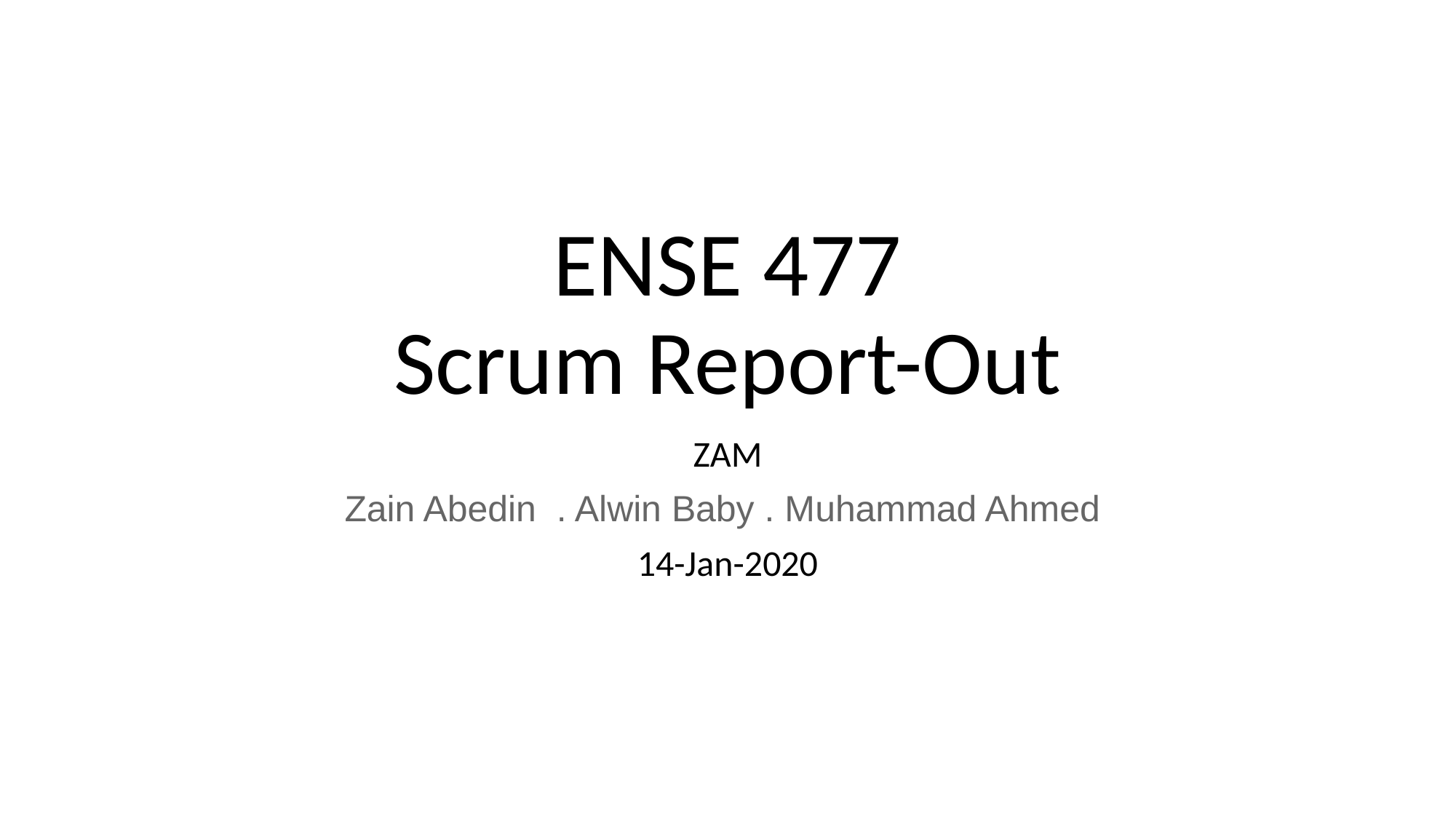

ENSE 477
Scrum Report-Out
ZAM
Zain Abedin  . Alwin Baby . Muhammad Ahmed
14-Jan-2020